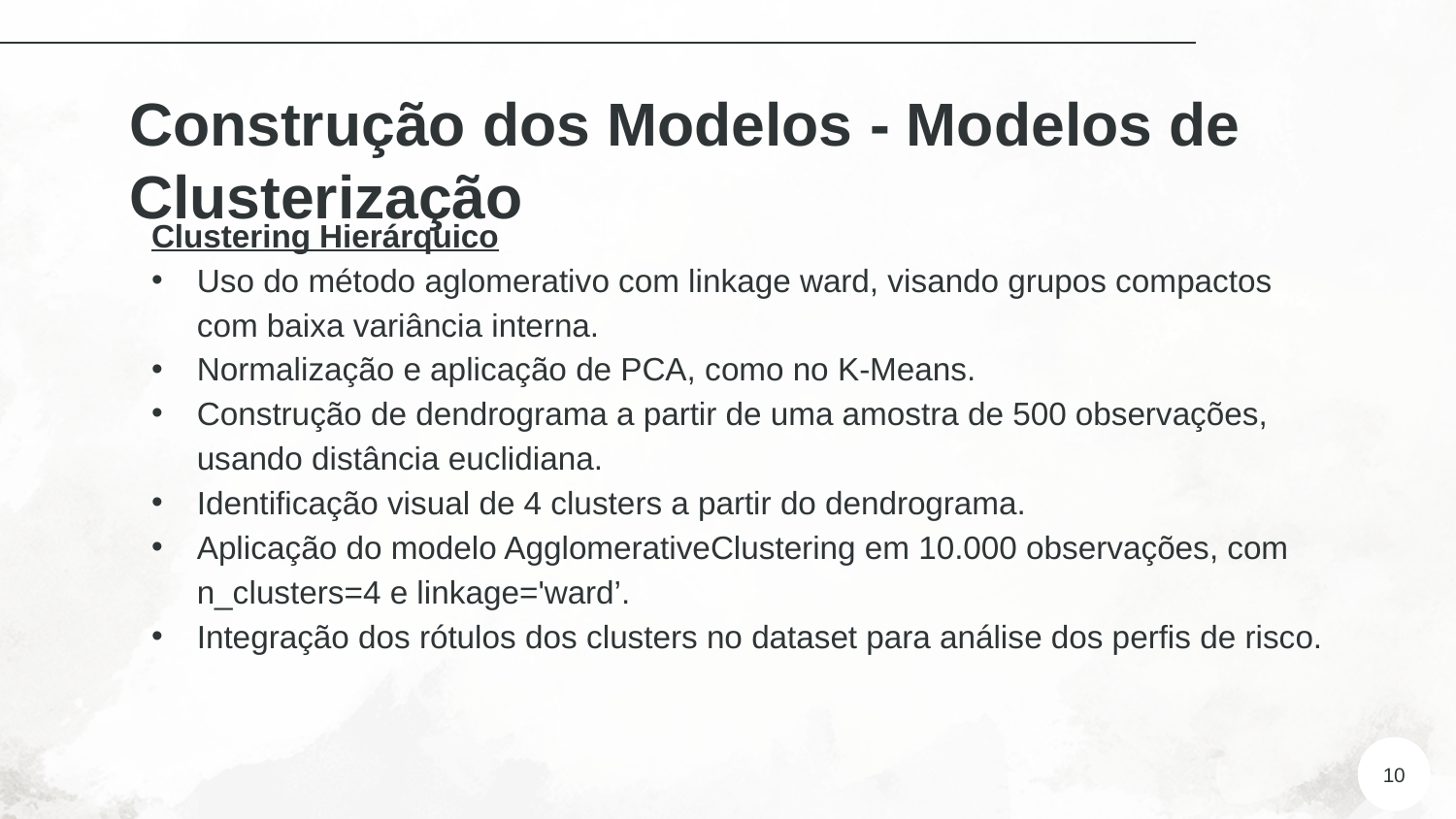

# Construção dos Modelos - Modelos de Clusterização
Clustering Hierárquico
Uso do método aglomerativo com linkage ward, visando grupos compactos com baixa variância interna.
Normalização e aplicação de PCA, como no K-Means.
Construção de dendrograma a partir de uma amostra de 500 observações, usando distância euclidiana.
Identificação visual de 4 clusters a partir do dendrograma.
Aplicação do modelo AgglomerativeClustering em 10.000 observações, com n_clusters=4 e linkage='ward’.
Integração dos rótulos dos clusters no dataset para análise dos perfis de risco.

10